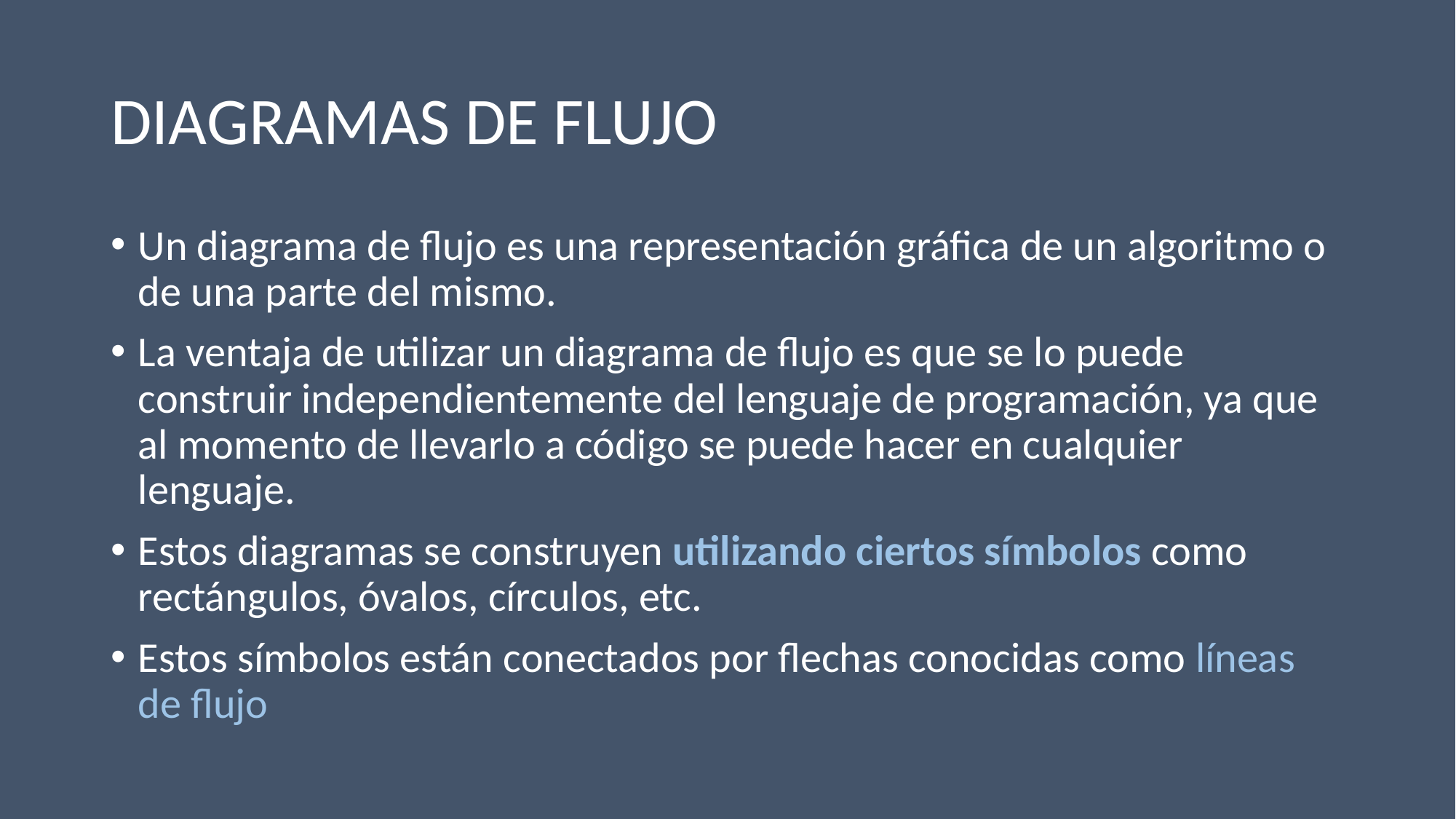

# DIAGRAMAS DE FLUJO
Un diagrama de flujo es una representación gráfica de un algoritmo o de una parte del mismo.
La ventaja de utilizar un diagrama de flujo es que se lo puede construir independientemente del lenguaje de programación, ya que al momento de llevarlo a código se puede hacer en cualquier lenguaje.
Estos diagramas se construyen utilizando ciertos símbolos como rectángulos, óvalos, círculos, etc.
Estos símbolos están conectados por flechas conocidas como líneas de flujo